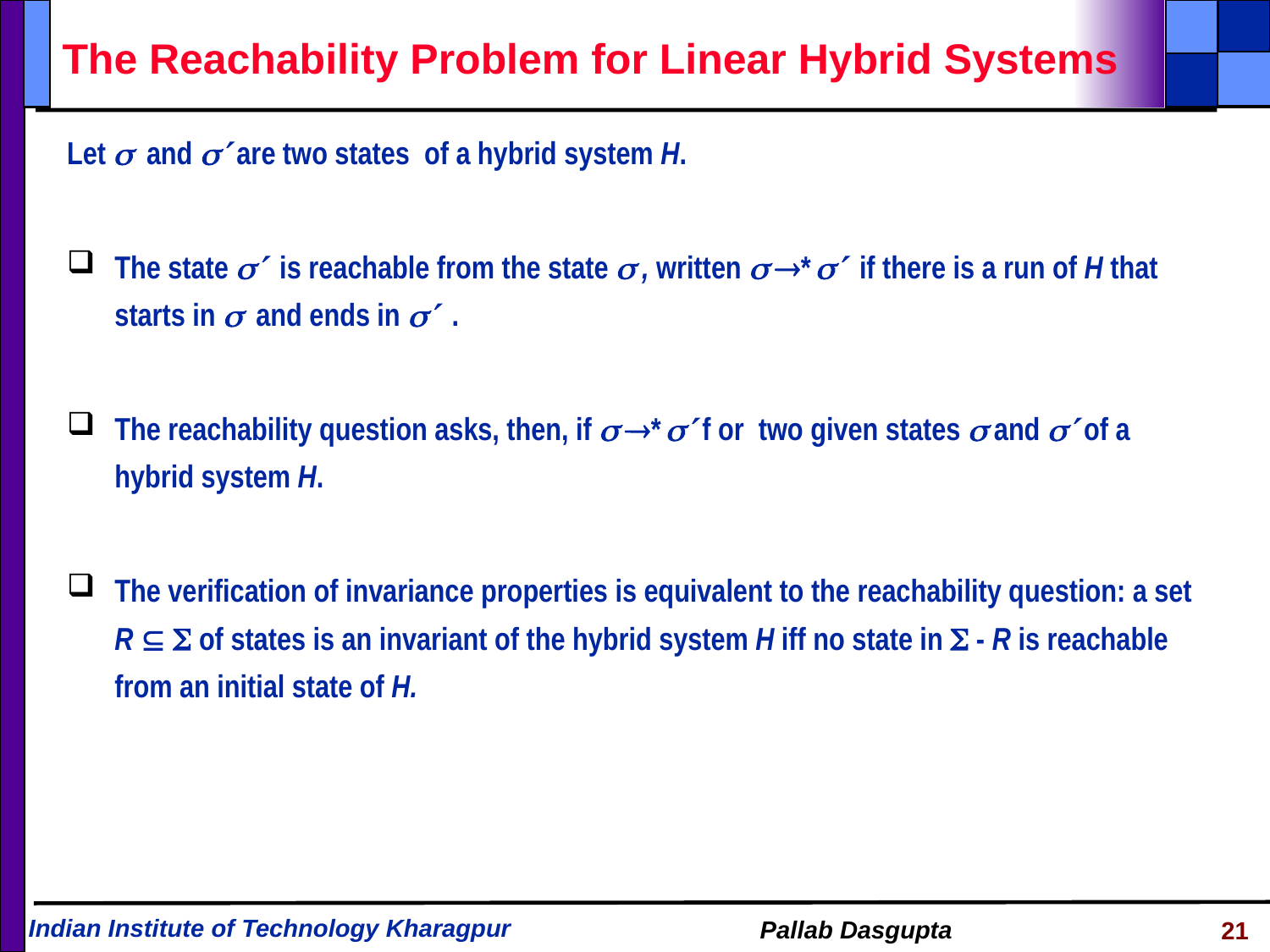

# The Reachability Problem for Linear Hybrid Systems
Let σ  and σ′ are two states  of a hybrid system H.

The state σ′  is reachable from the state σ , written σ →* σ′  if there is a run of H that starts in σ  and ends in σ′  .

The reachability question asks, then, if σ →* σ′ f or  two given states σ and σ′ of a hybrid system H.

The verification of invariance properties is equivalent to the reachability question: a set R ⊆ Σ of states is an invariant of the hybrid system H iff no state in Σ - R is reachable from an initial state of H.

21